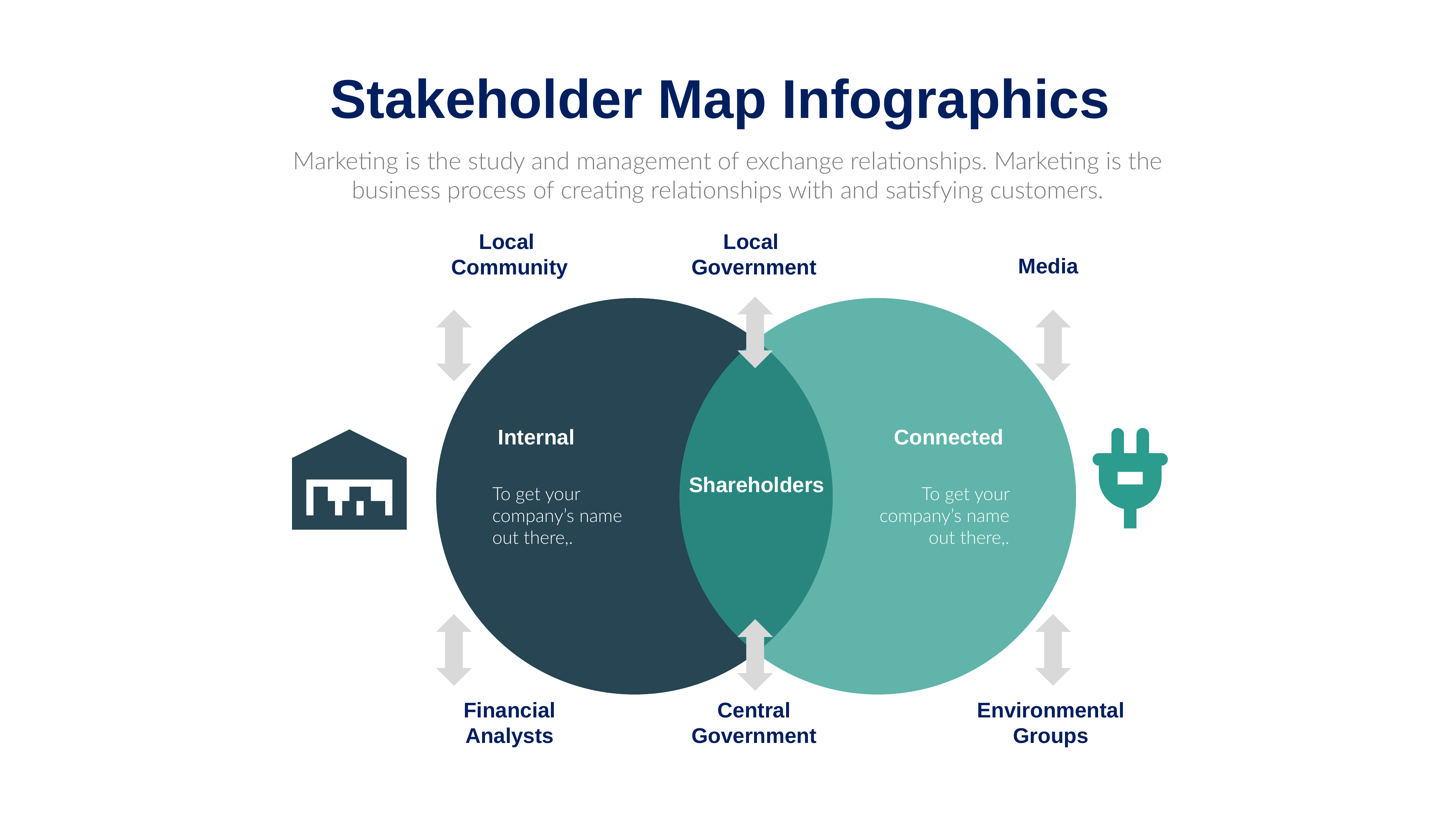

Stakeholder Map Infographics
Marketing is the study and management of exchange relationships. Marketing is the business process of creating relationships with and satisfying customers.
Local
Community
Local
Government
Media

Internal
Connected

Shareholders
To get your company’s name out there,.
To get your company’s name out there,.

Financial Analysts
Central
Government
Environmental
Groups